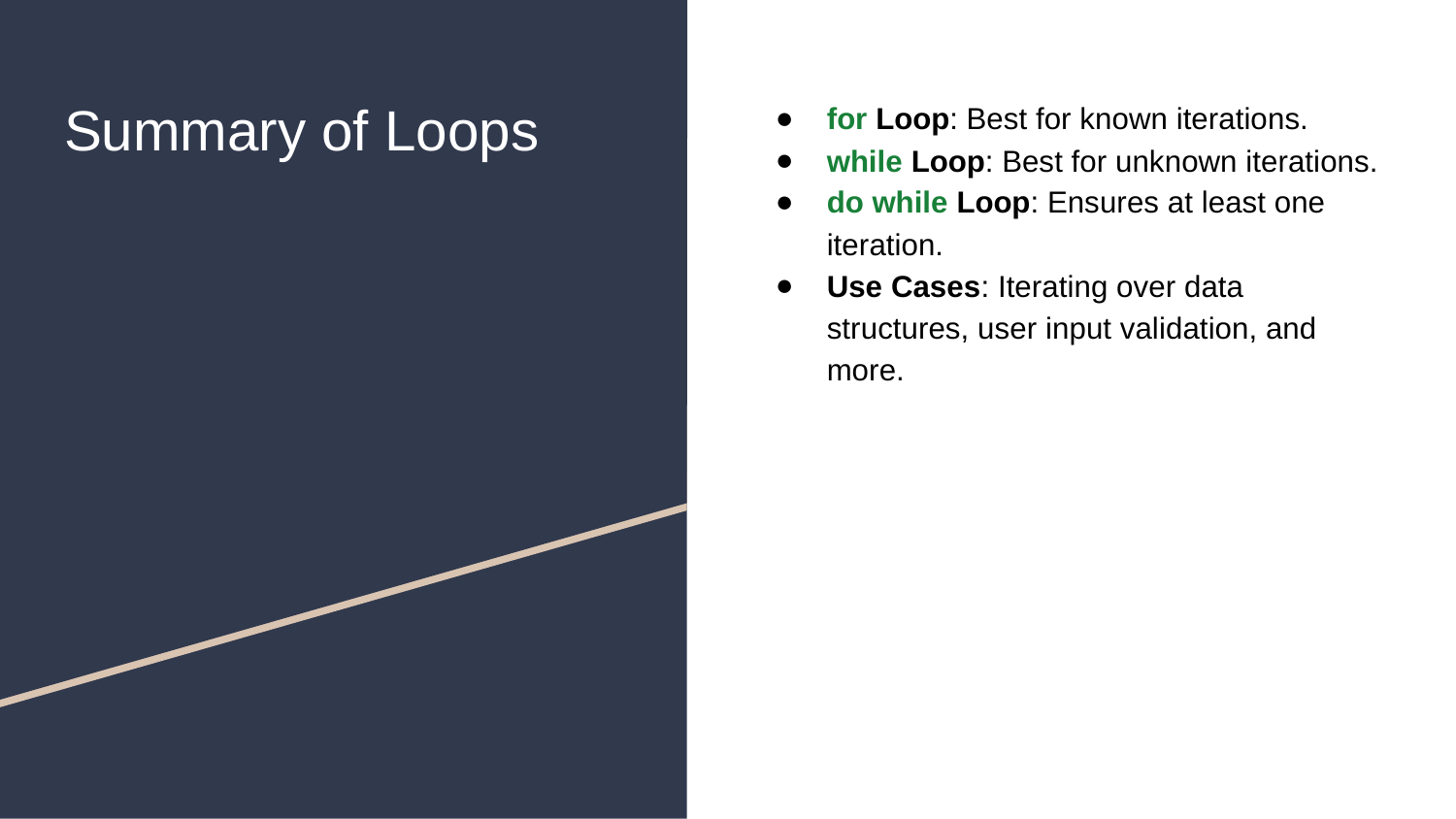

# Summary of Loops
for Loop: Best for known iterations.
while Loop: Best for unknown iterations.
do while Loop: Ensures at least one iteration.
Use Cases: Iterating over data structures, user input validation, and more.